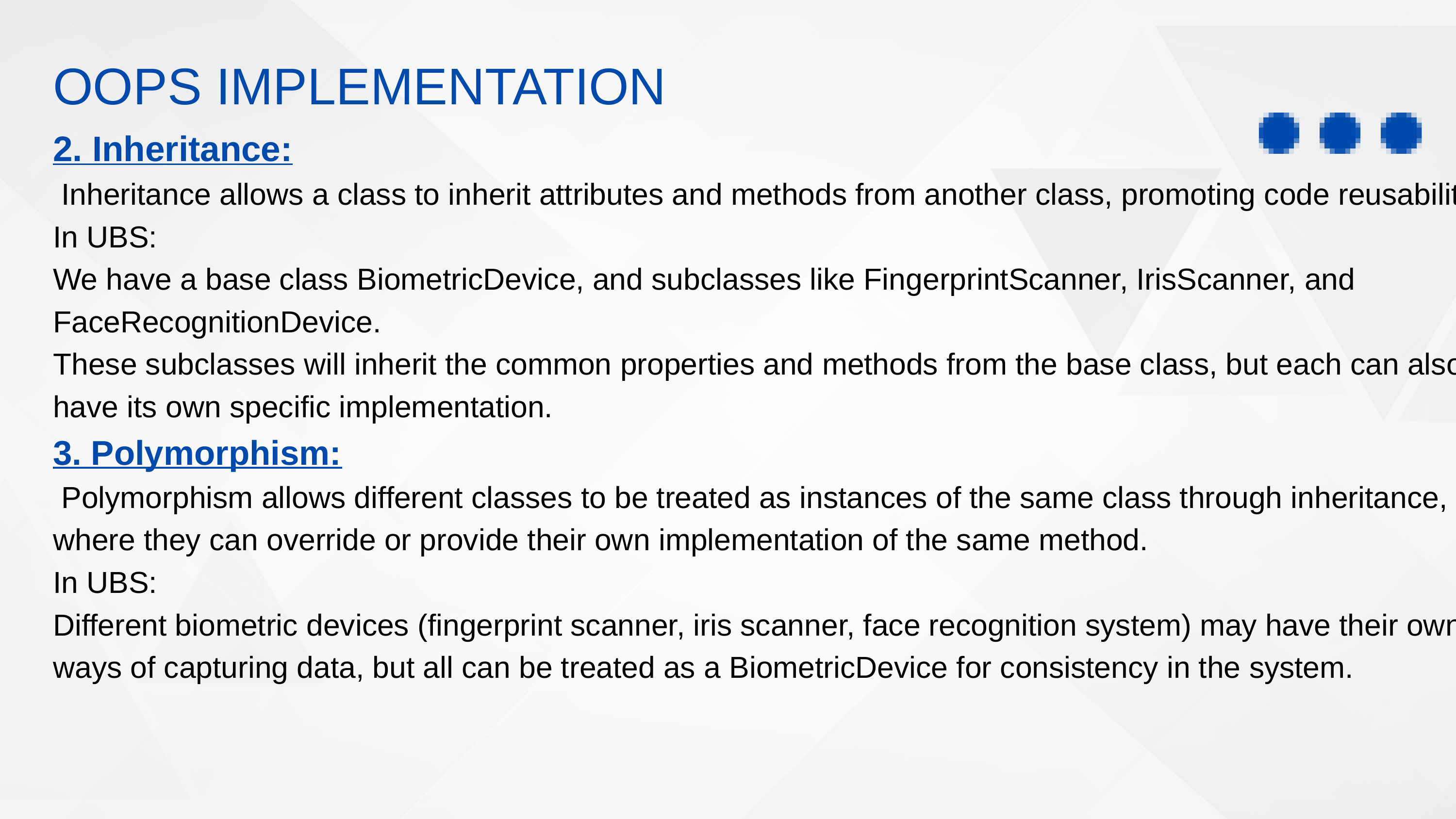

OOPS IMPLEMENTATION

2. Inheritance:
 Inheritance allows a class to inherit attributes and methods from another class, promoting code reusability.
In UBS:
We have a base class BiometricDevice, and subclasses like FingerprintScanner, IrisScanner, and FaceRecognitionDevice.
These subclasses will inherit the common properties and methods from the base class, but each can also have its own specific implementation.
3. Polymorphism:
 Polymorphism allows different classes to be treated as instances of the same class through inheritance, where they can override or provide their own implementation of the same method.
In UBS:
Different biometric devices (fingerprint scanner, iris scanner, face recognition system) may have their own ways of capturing data, but all can be treated as a BiometricDevice for consistency in the system.